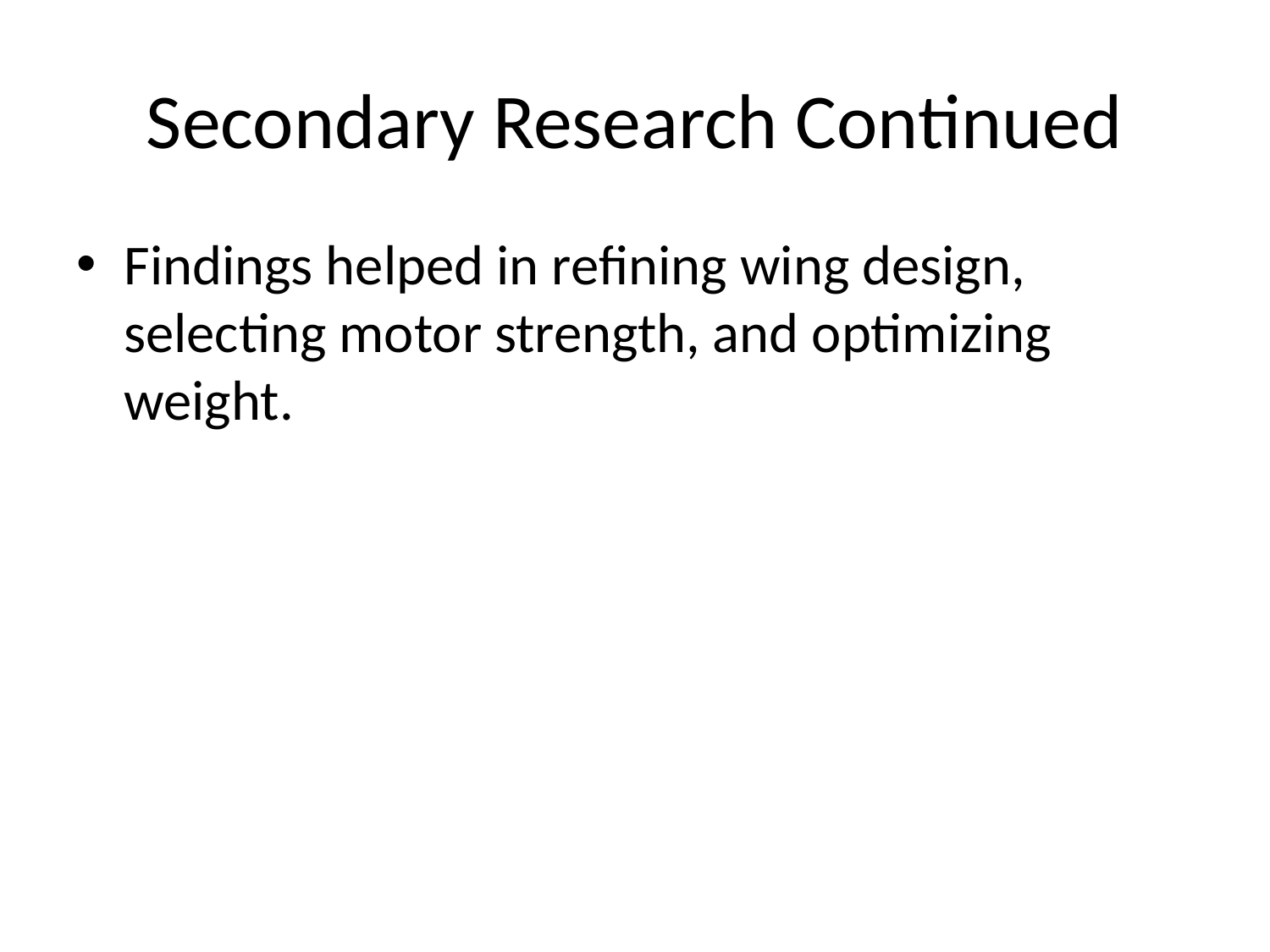

# Secondary Research Continued
Findings helped in refining wing design, selecting motor strength, and optimizing weight.